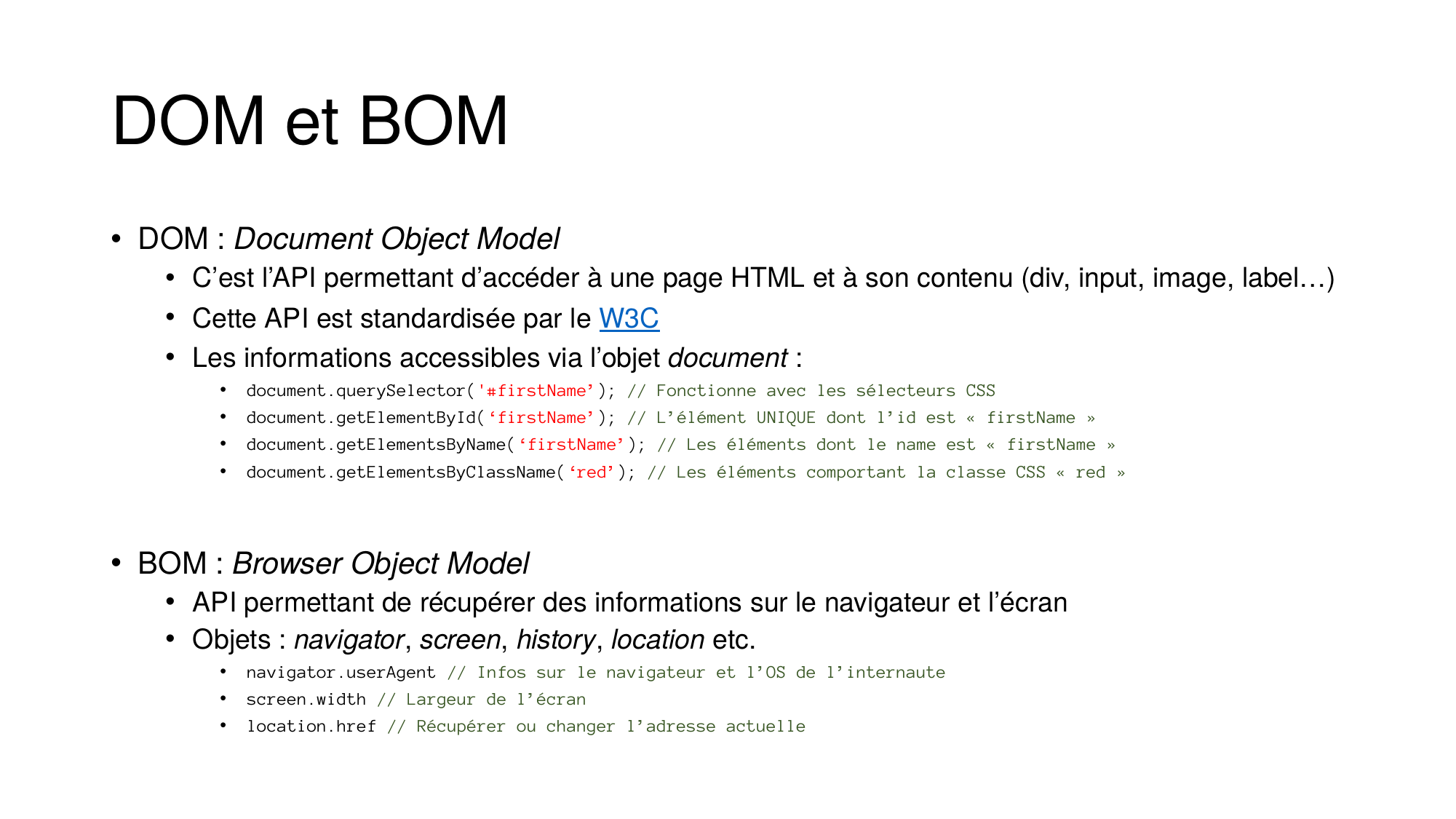

# DOM et BOM
DOM : Document Object Model
C’est l’API permettant d’accéder à une page HTML et à son contenu (div, input, image, label…)
Cette API est standardisée par le W3C
Les informations accessibles via l’objet document :
document.querySelector('#firstName’); // Fonctionne avec les sélecteurs CSS
document.getElementById(‘firstName’); // L’élément UNIQUE dont l’id est « firstName »
document.getElementsByName(‘firstName’); // Les éléments dont le name est « firstName »
document.getElementsByClassName(‘red’); // Les éléments comportant la classe CSS « red »

BOM : Browser Object Model
API permettant de récupérer des informations sur le navigateur et l’écran
Objets : navigator, screen, history, location etc.
navigator.userAgent // Infos sur le navigateur et l’OS de l’internaute
screen.width // Largeur de l’écran
location.href // Récupérer ou changer l’adresse actuelle